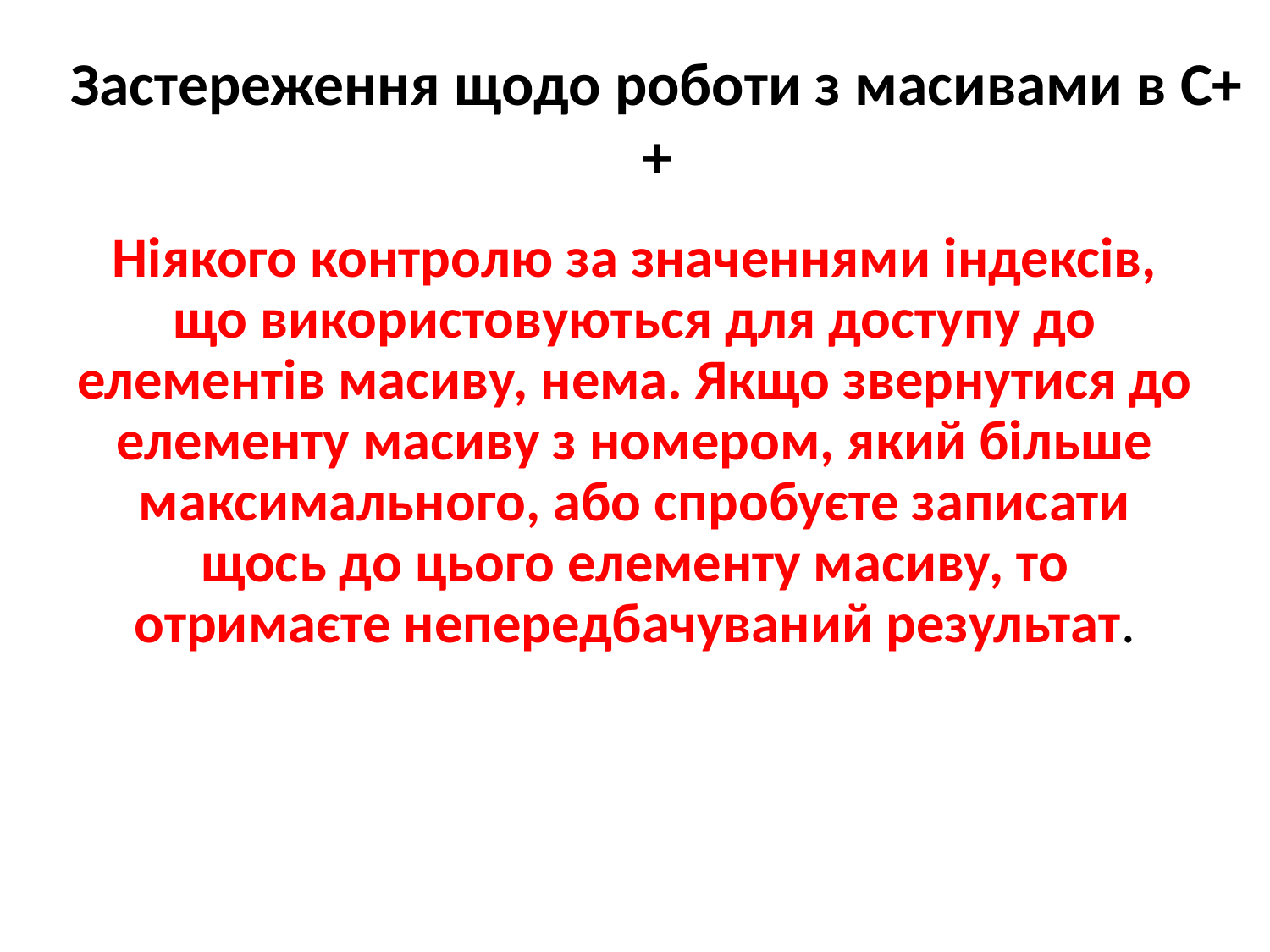

# Застереження щодо роботи з масивами в С++
Ніякого контролю за значеннями індексів, що використовуються для доступу до елементів масиву, нема. Якщо звернутися до елементу масиву з номером, який більше максимального, або спробуєте записати щось до цього елементу масиву, то отримаєте непередбачуваний результат.